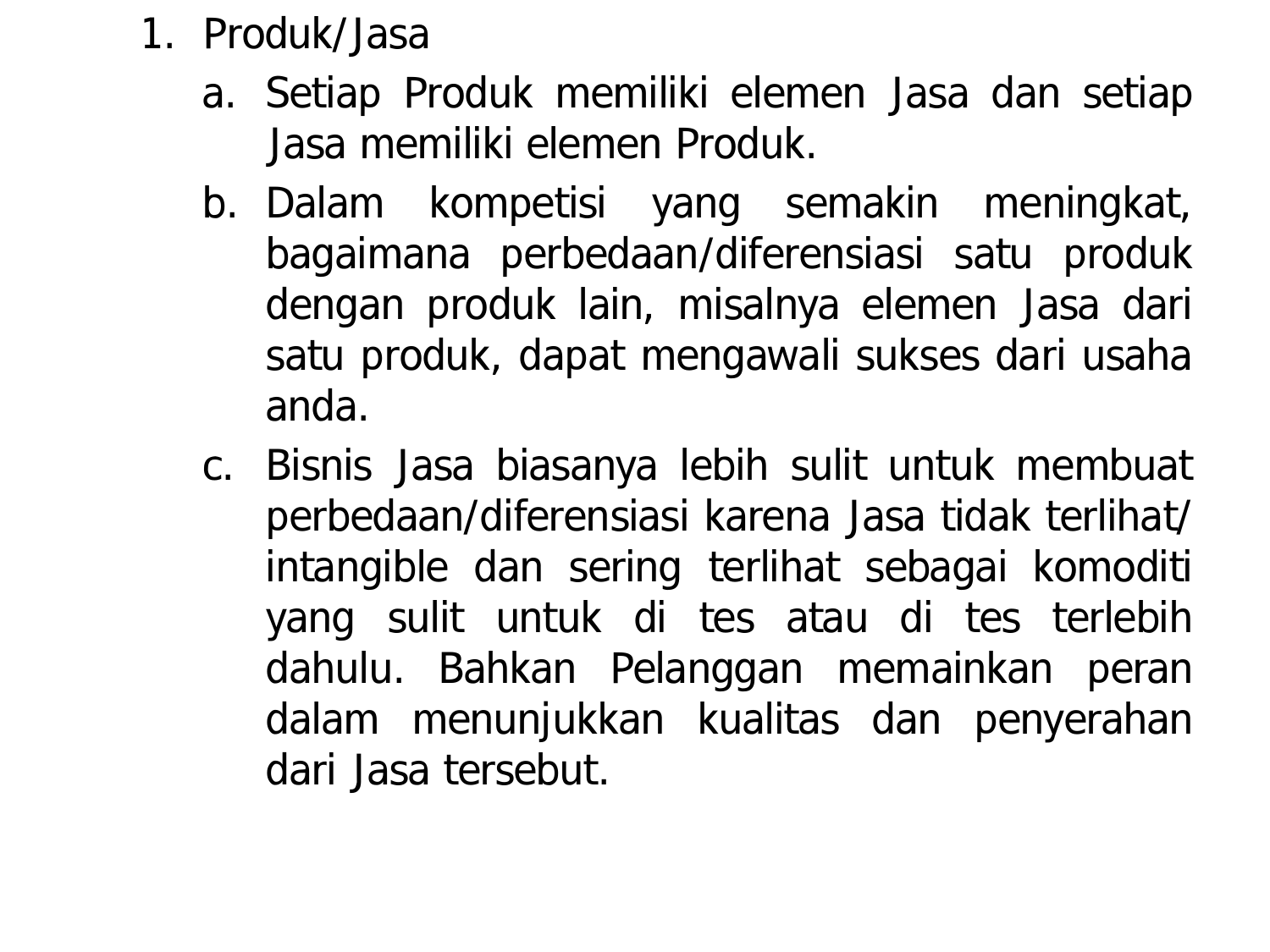

1.	Produk/Jasa
Setiap Produk memiliki elemen Jasa dan setiap Jasa memiliki elemen Produk.
Dalam kompetisi yang semakin meningkat, bagaimana perbedaan/diferensiasi satu produk dengan produk lain, misalnya elemen Jasa dari satu produk, dapat mengawali sukses dari usaha anda.
Bisnis Jasa biasanya lebih sulit untuk membuat perbedaan/diferensiasi karena Jasa tidak terlihat/ intangible dan sering terlihat sebagai komoditi yang sulit untuk di tes atau di tes terlebih dahulu. Bahkan Pelanggan memainkan peran dalam menunjukkan kualitas dan penyerahan dari Jasa tersebut.

LDKJFAK